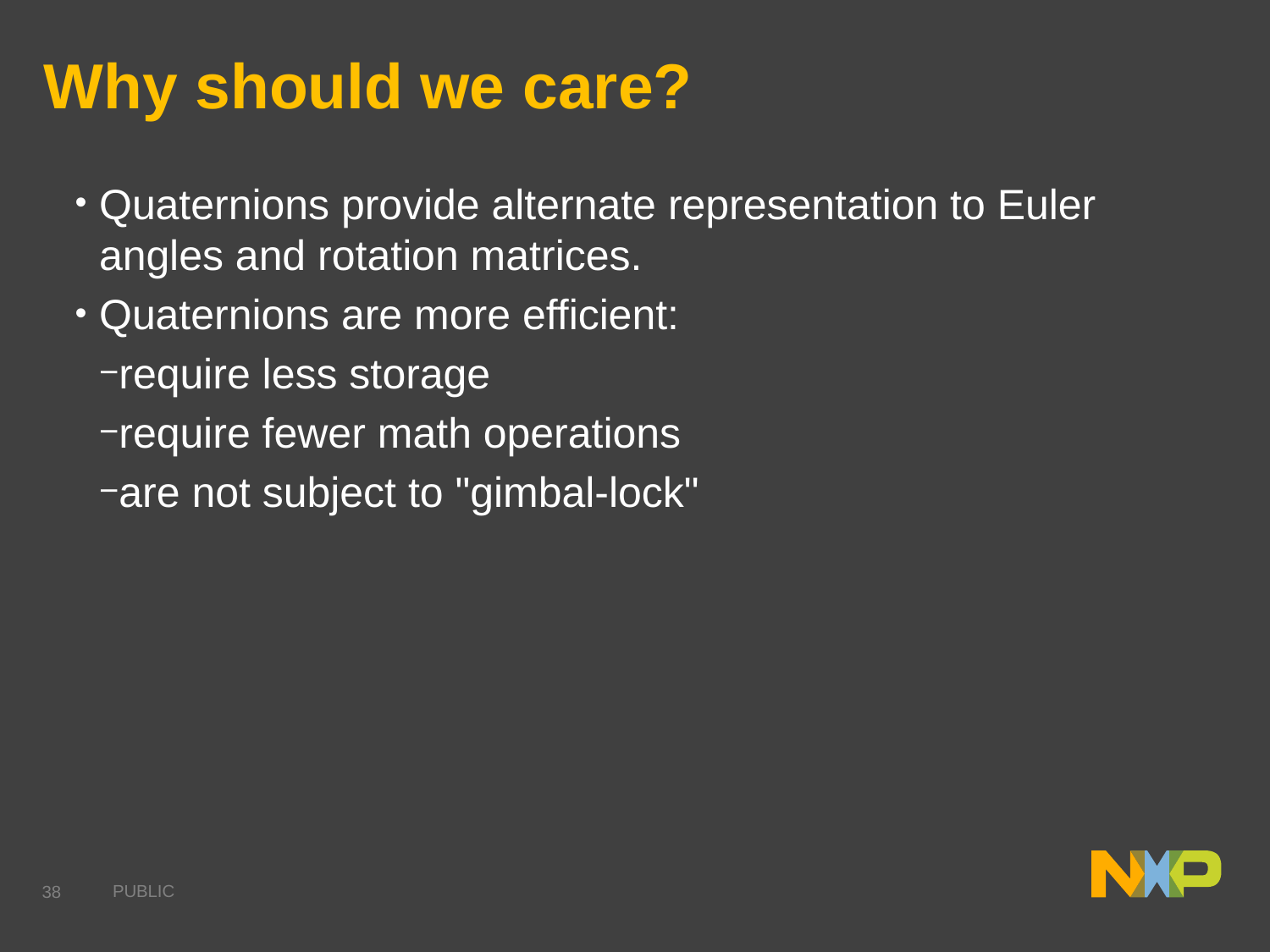

# Why should we care?
Quaternions provide alternate representation to Euler angles and rotation matrices.
Quaternions are more efficient:
require less storage
require fewer math operations
are not subject to "gimbal-lock"